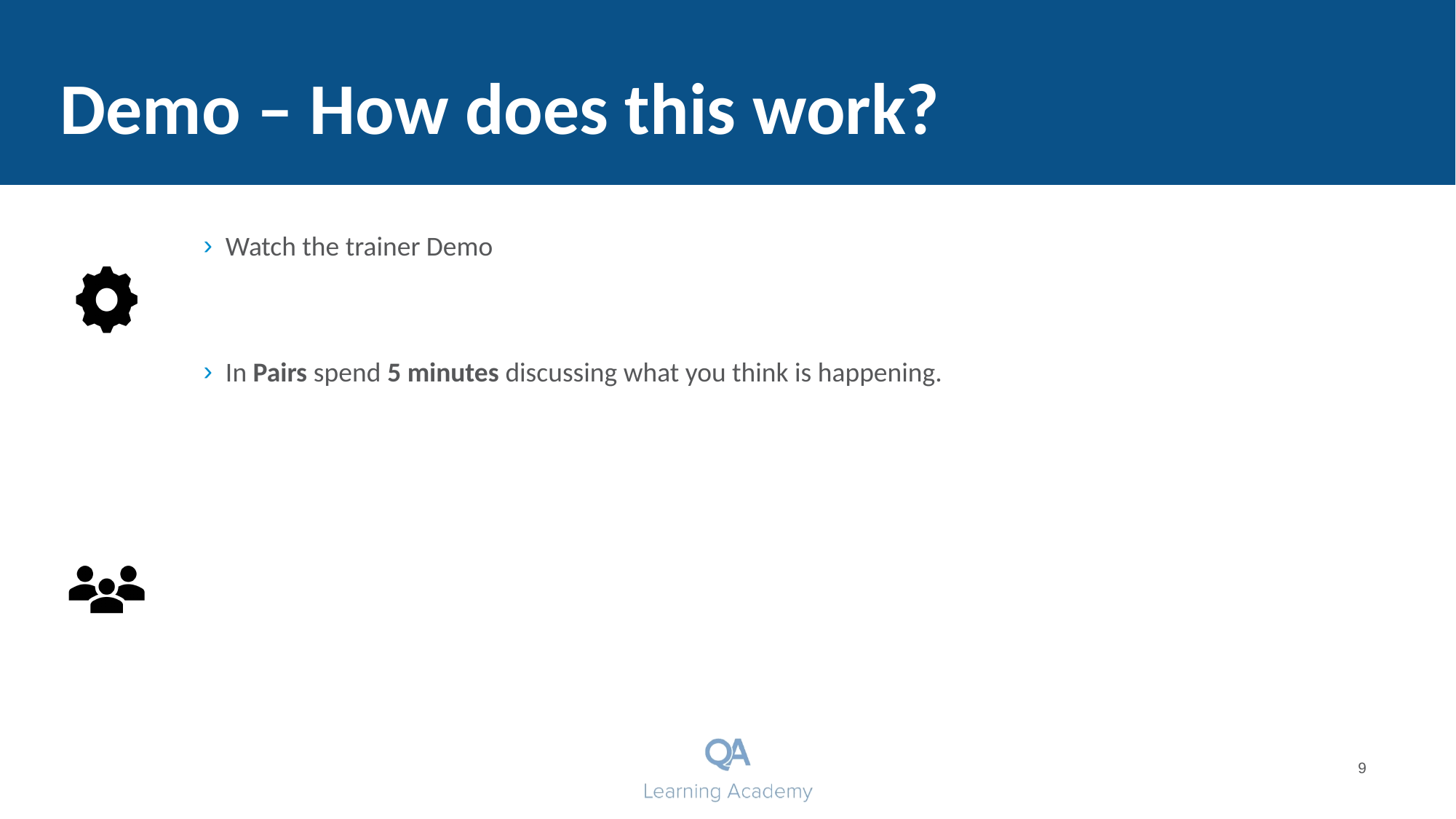

# Demo – How does this work?
Watch the trainer Demo

In Pairs spend 5 minutes discussing what you think is happening.

9